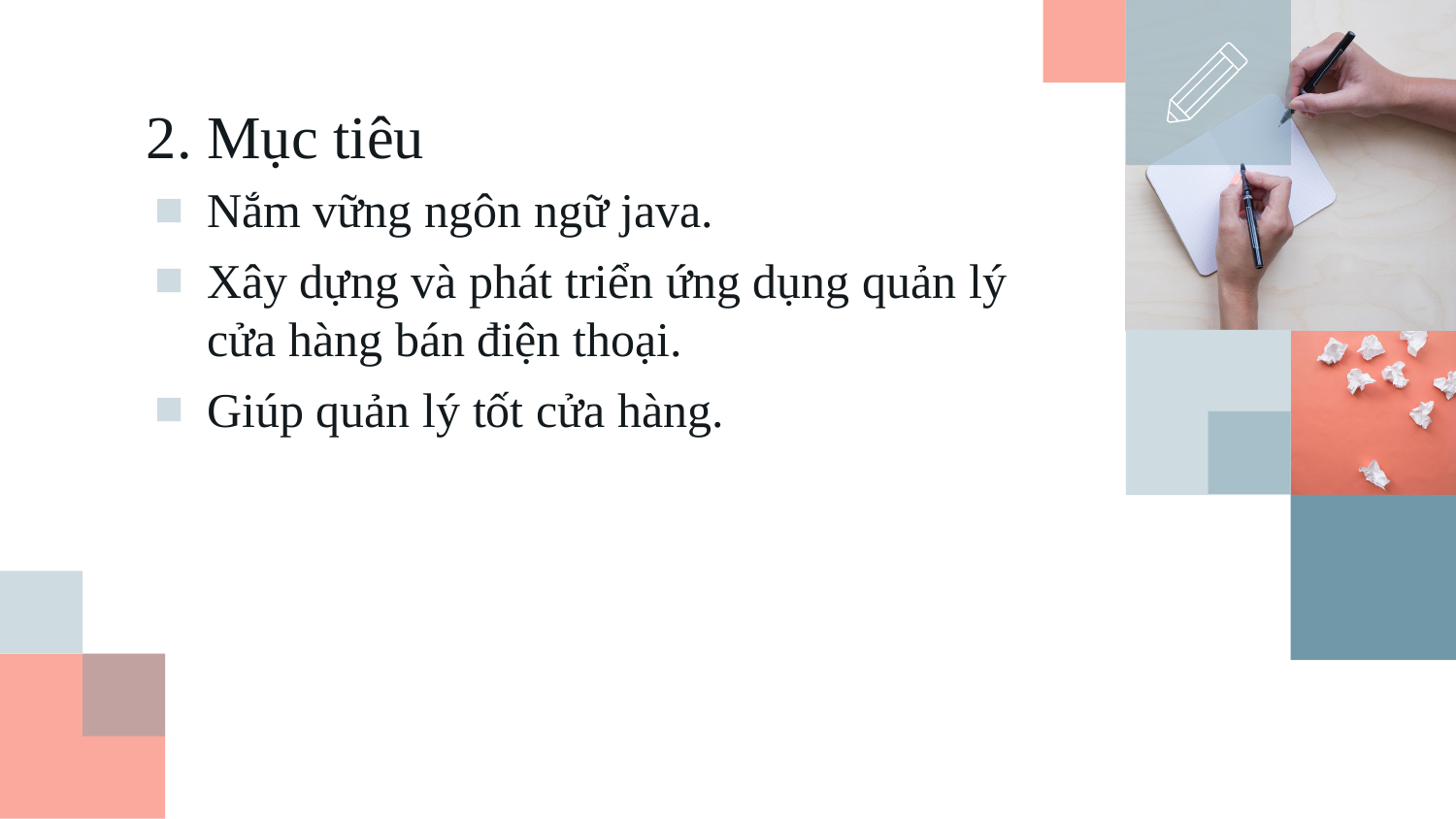

# 2. Mục tiêu
Nắm vững ngôn ngữ java.
Xây dựng và phát triển ứng dụng quản lý cửa hàng bán điện thoại.
Giúp quản lý tốt cửa hàng.

4